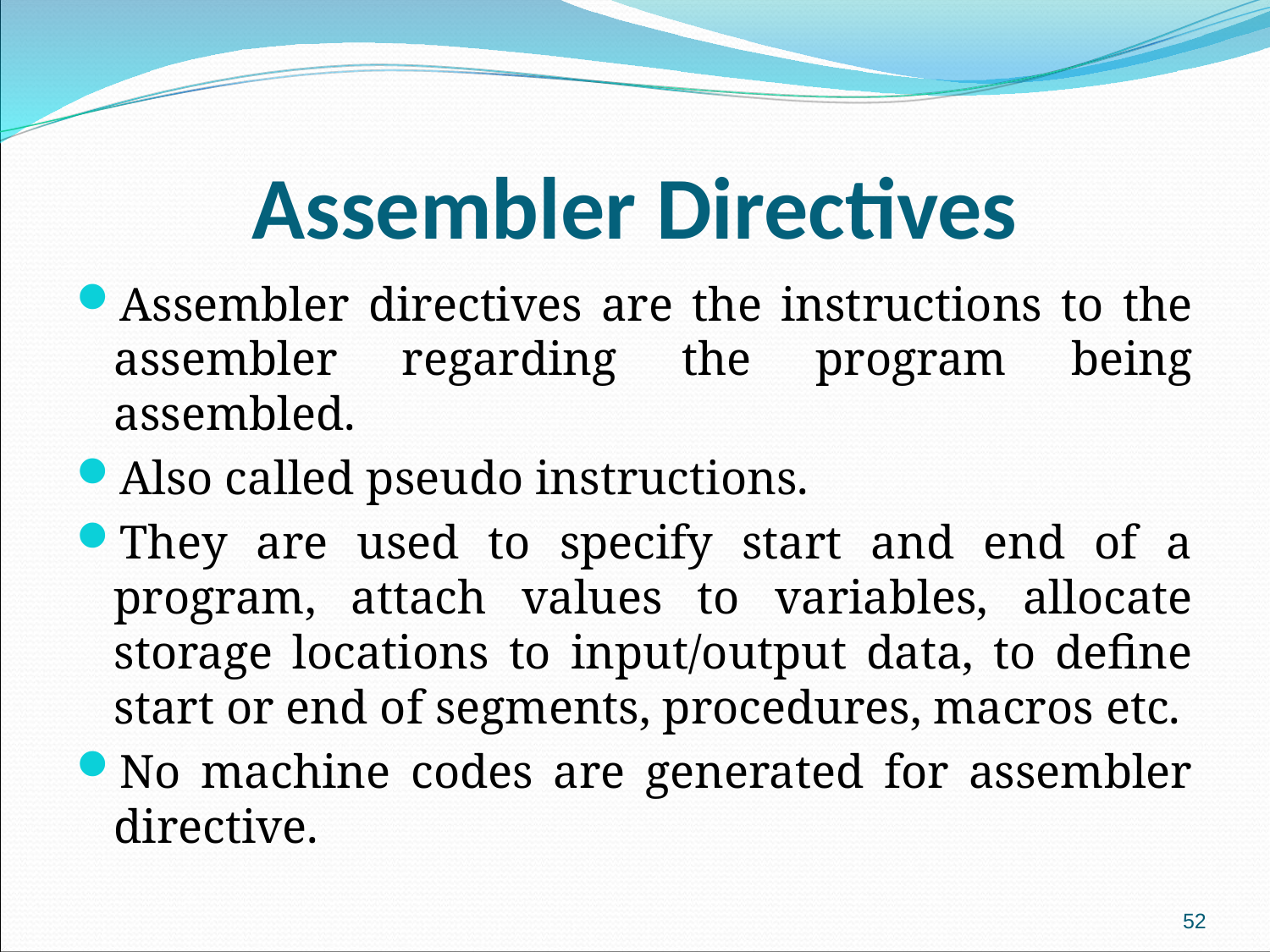

# Assembler Directives
Assembler directives are the instructions to the assembler regarding the program being assembled.
Also called pseudo instructions.
They are used to specify start and end of a program, attach values to variables, allocate storage locations to input/output data, to define start or end of segments, procedures, macros etc.
No machine codes are generated for assembler directive.
2018/9/27
52